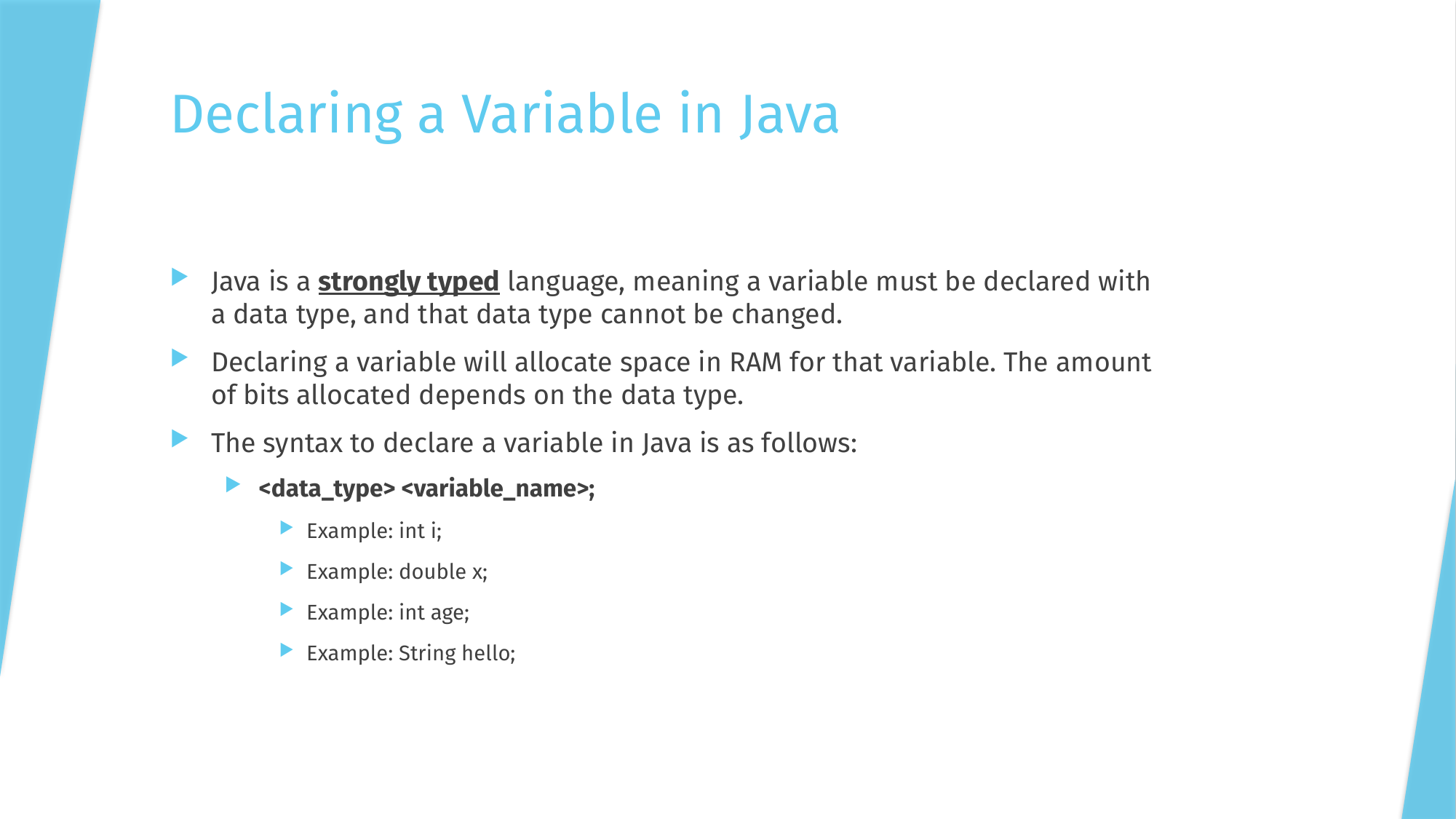

# Declaring a Variable in Java
Java is a strongly typed language, meaning a variable must be declared with a data type, and that data type cannot be changed.
Declaring a variable will allocate space in RAM for that variable. The amount of bits allocated depends on the data type.
The syntax to declare a variable in Java is as follows:
<data_type> <variable_name>;
Example: int i;
Example: double x;
Example: int age;
Example: String hello;